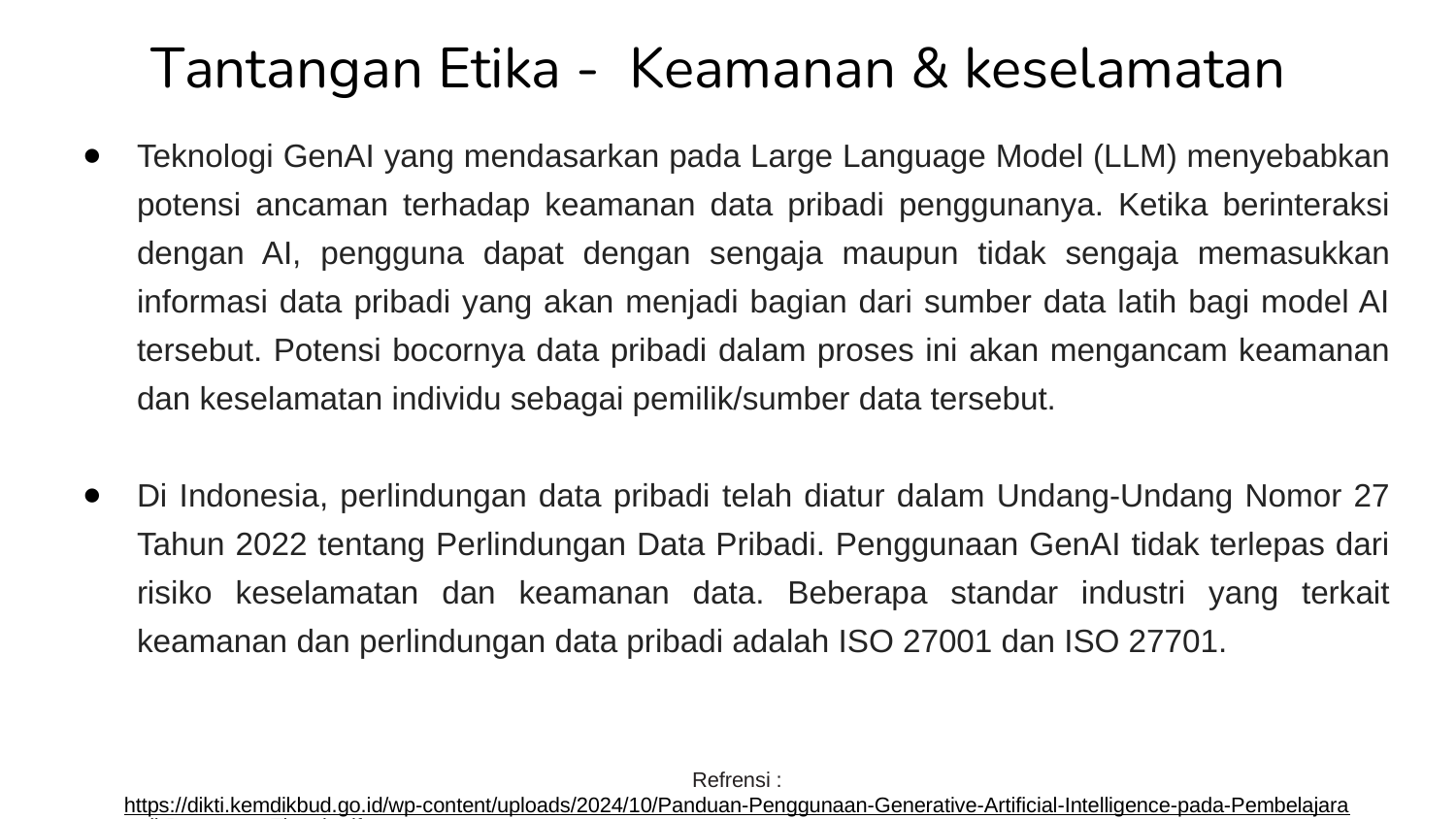

Tantangan Etika -  Keamanan & keselamatan
Teknologi GenAI yang mendasarkan pada Large Language Model (LLM) menyebabkan potensi ancaman terhadap keamanan data pribadi penggunanya. Ketika berinteraksi dengan AI, pengguna dapat dengan sengaja maupun tidak sengaja memasukkan informasi data pribadi yang akan menjadi bagian dari sumber data latih bagi model AI tersebut. Potensi bocornya data pribadi dalam proses ini akan mengancam keamanan dan keselamatan individu sebagai pemilik/sumber data tersebut.

Di Indonesia, perlindungan data pribadi telah diatur dalam Undang-Undang Nomor 27 Tahun 2022 tentang Perlindungan Data Pribadi. Penggunaan GenAI tidak terlepas dari risiko keselamatan dan keamanan data. Beberapa standar industri yang terkait keamanan dan perlindungan data pribadi adalah ISO 27001 dan ISO 27701.
Refrensi : https://dikti.kemdikbud.go.id/wp-content/uploads/2024/10/Panduan-Penggunaan-Generative-Artificial-Intelligence-pada-Pembelajaran-di-Perguruan-Tinggi.pdf